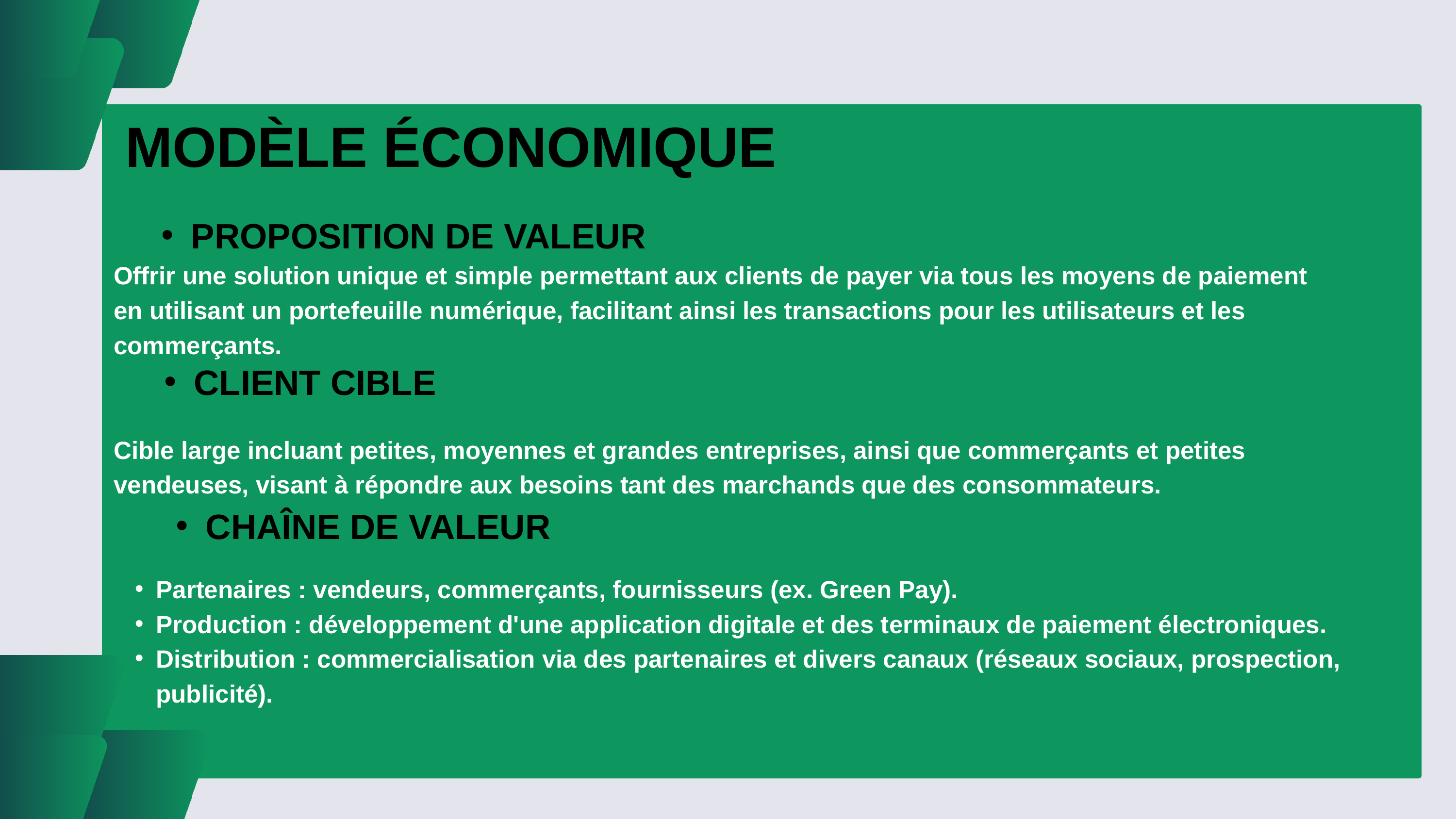

MODÈLE ÉCONOMIQUE

Offrir une solution unique et simple permettant aux clients de payer via tous les moyens de paiement en utilisant un portefeuille numérique, facilitant ainsi les transactions pour les utilisateurs et les commerçants.

Cible large incluant petites, moyennes et grandes entreprises, ainsi que commerçants et petites vendeuses, visant à répondre aux besoins tant des marchands que des consommateurs.

Partenaires : vendeurs, commerçants, fournisseurs (ex. Green Pay).
Production : développement d'une application digitale et des terminaux de paiement électroniques.
Distribution : commercialisation via des partenaires et divers canaux (réseaux sociaux, prospection, publicité).

PROPOSITION DE VALEUR
CLIENT CIBLE
CHAÎNE DE VALEUR